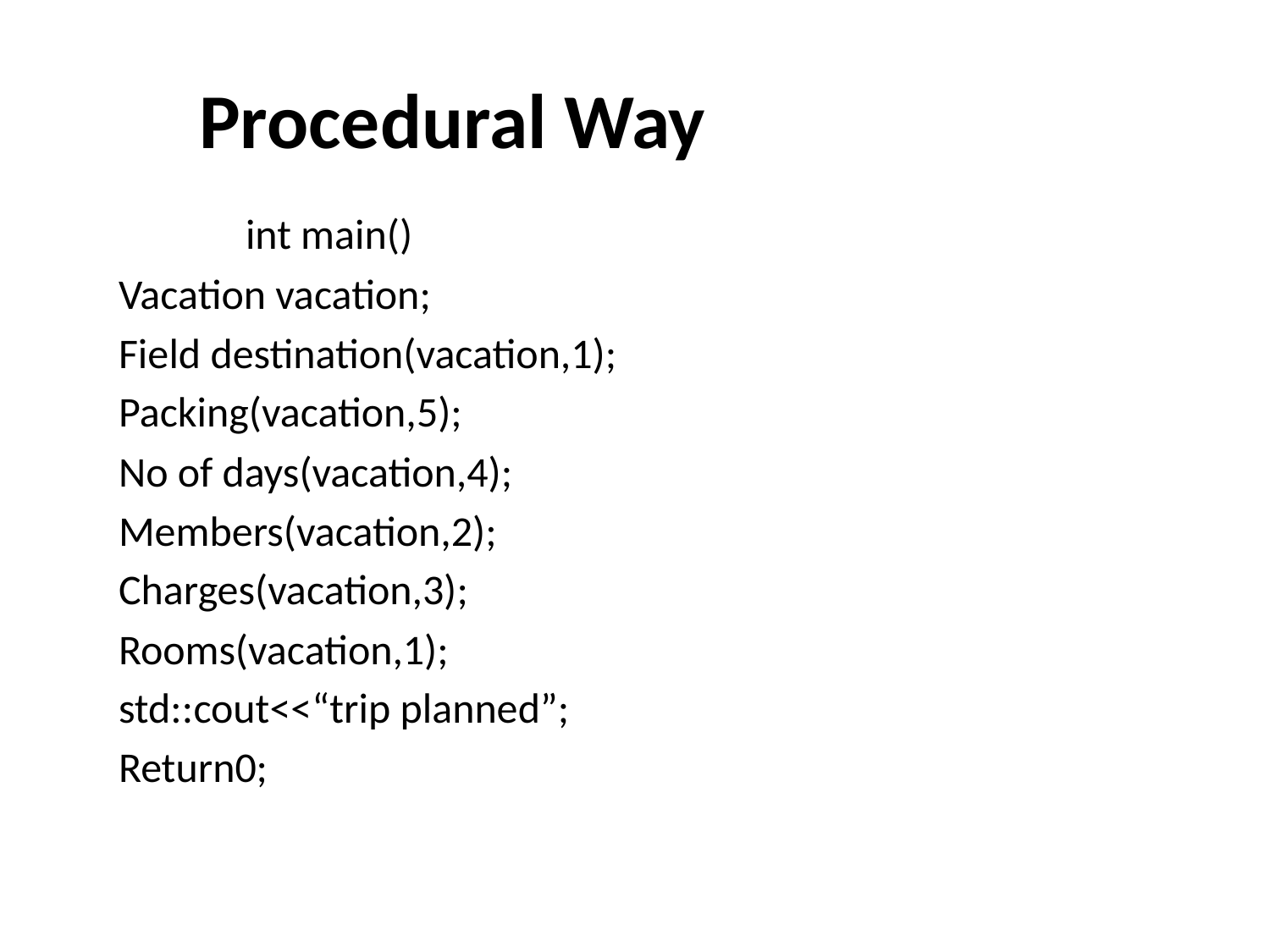

# Procedural Way
int main()
Vacation vacation;
Field destination(vacation,1);
Packing(vacation,5);
No of days(vacation,4);
Members(vacation,2);
Charges(vacation,3);
Rooms(vacation,1);
std::cout<<“trip planned”;
Return0;